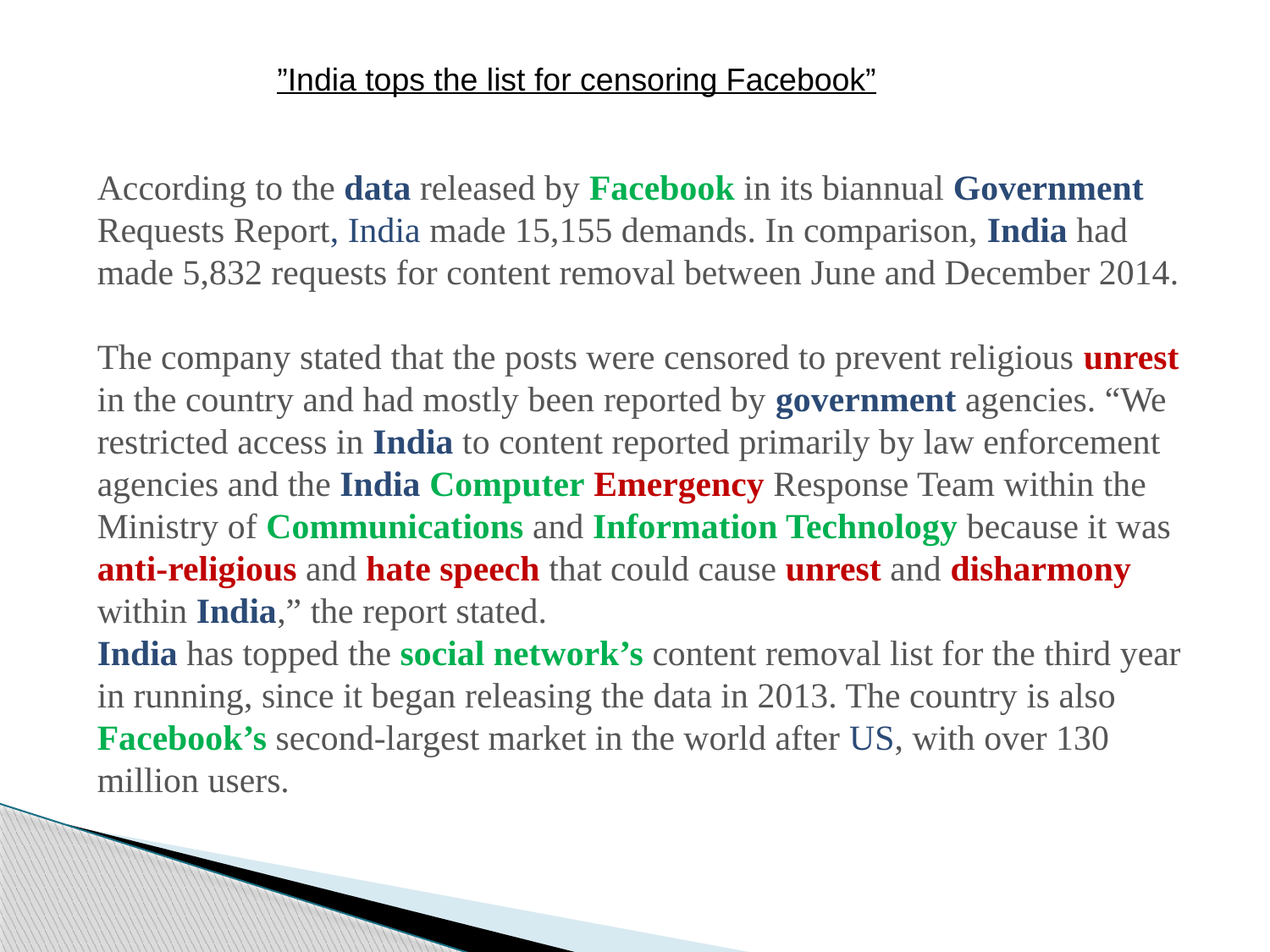

”India tops the list for censoring Facebook”
According to the data released by Facebook in its biannual Government Requests Report, India made 15,155 demands. In comparison, India had made 5,832 requests for content removal between June and December 2014.

The company stated that the posts were censored to prevent religious unrest in the country and had mostly been reported by government agencies. “We restricted access in India to content reported primarily by law enforcement agencies and the India Computer Emergency Response Team within the Ministry of Communications and Information Technology because it was anti-religious and hate speech that could cause unrest and disharmony within India,” the report stated.
India has topped the social network’s content removal list for the third year in running, since it began releasing the data in 2013. The country is also Facebook’s second-largest market in the world after US, with over 130 million users.